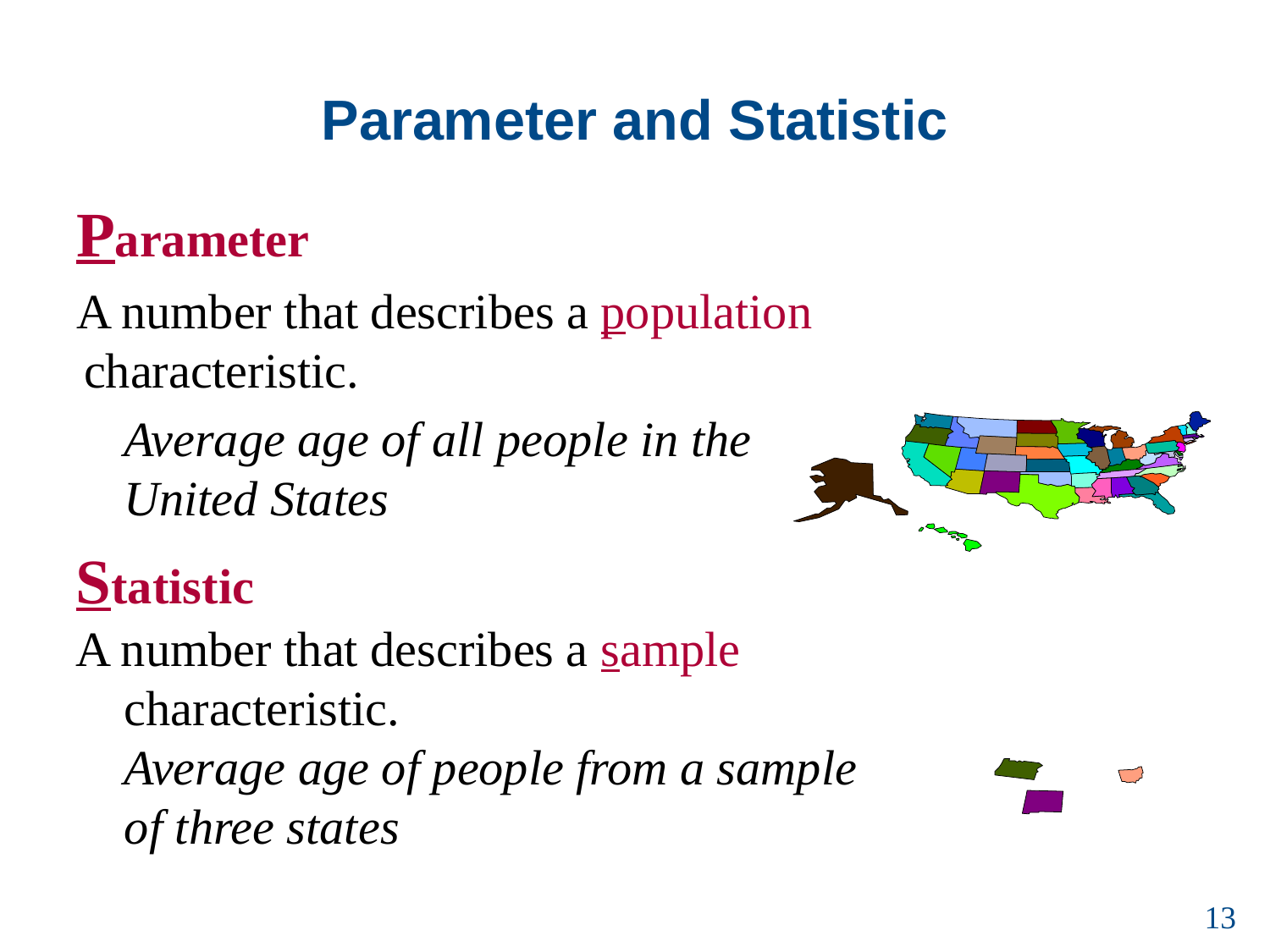

# Parameter and Statistic
Parameter
A number that describes a population  characteristic.
	Average age of all people in the United States

Statistic
A number that describes a sample characteristic.
	Average age of people from a sample of three states

13